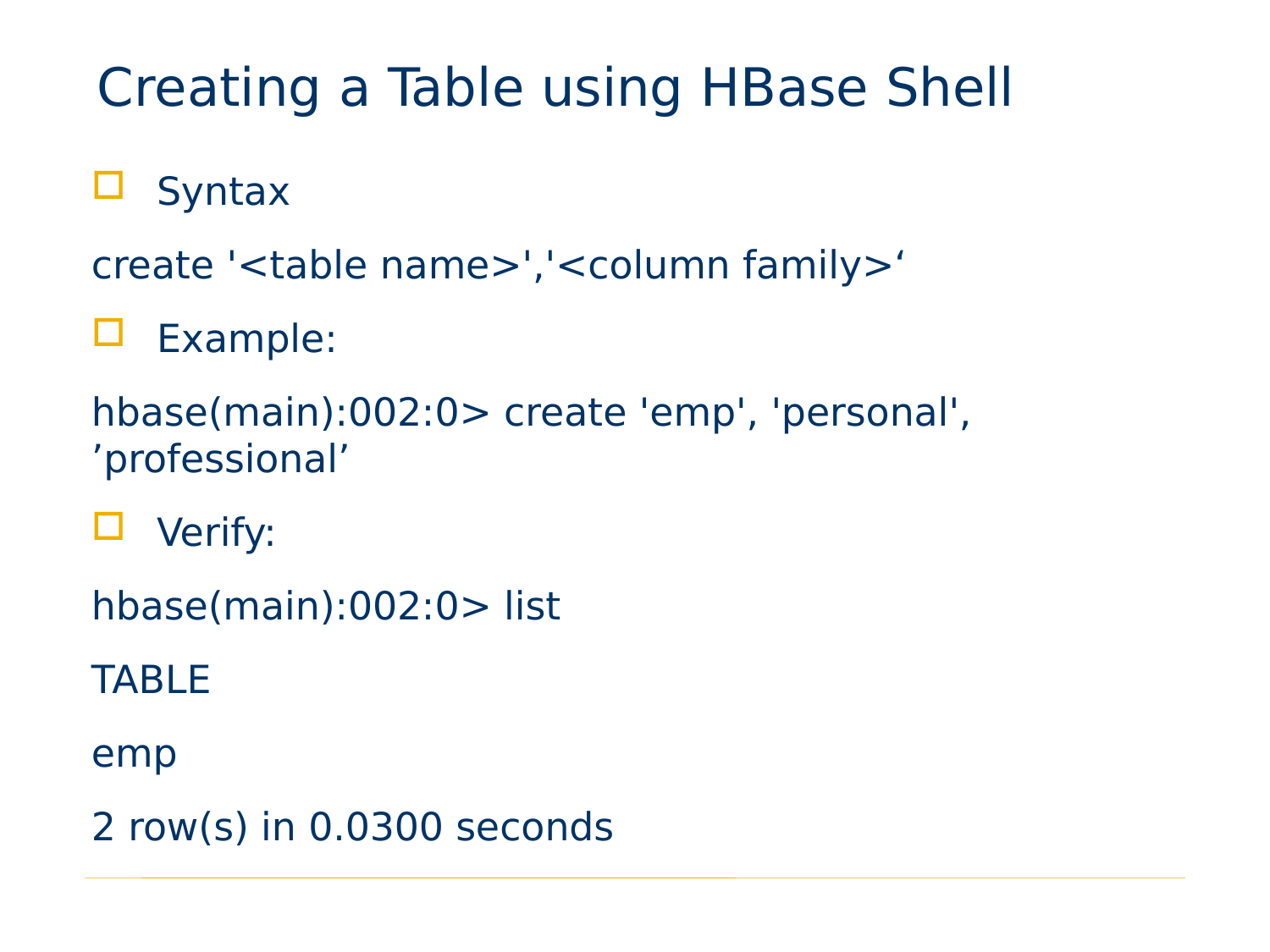

# Creating a Table using HBase Shell
Syntax
create '<table name>','<column family>‘
Example:
hbase(main):002:0> create 'emp', 'personal', ’professional’
Verify:
hbase(main):002:0> list
TABLE
emp
2 row(s) in 0.0300 seconds